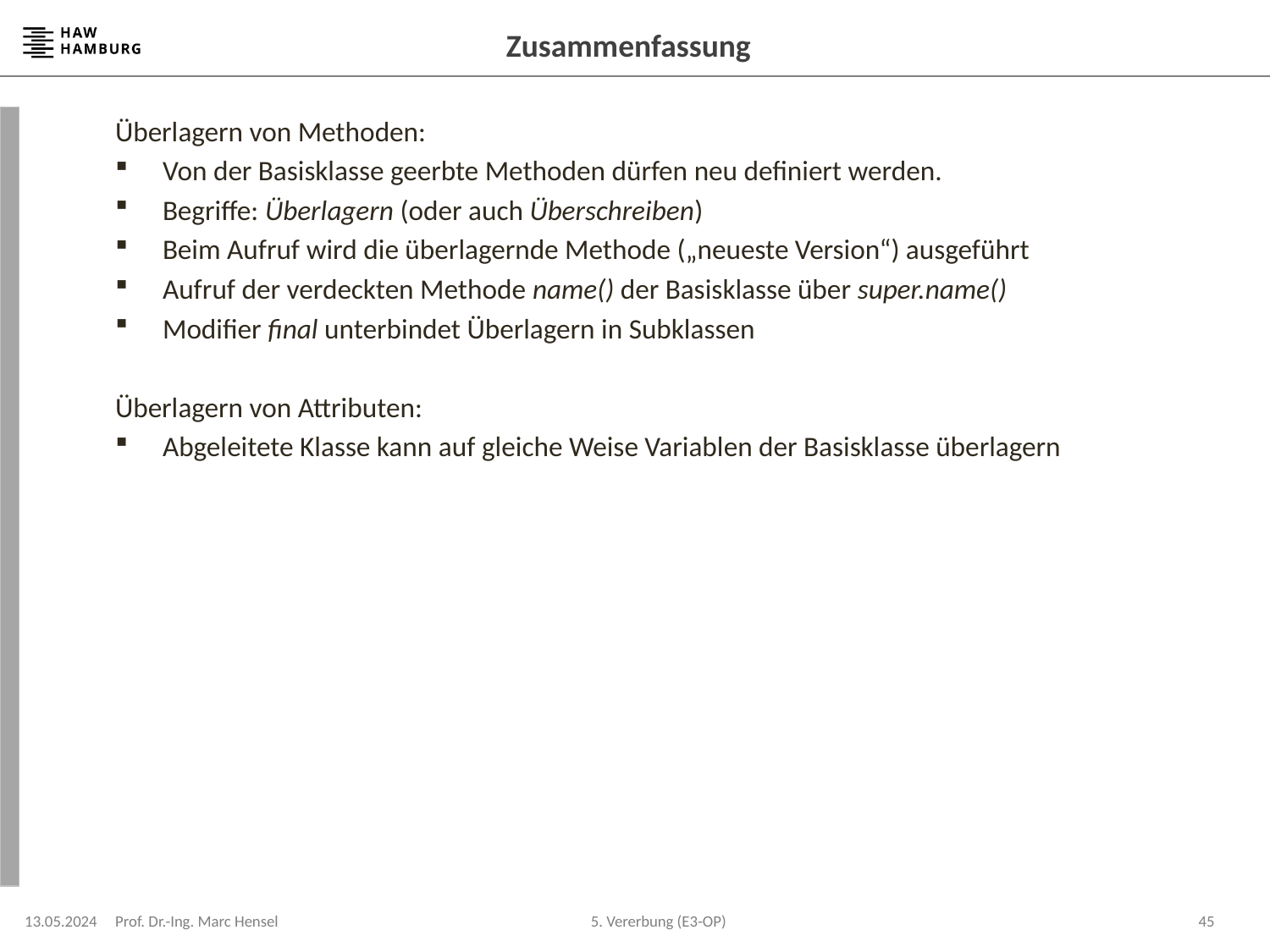

# Zusammenfassung
Überlagern von Methoden:
Von der Basisklasse geerbte Methoden dürfen neu definiert werden.
Begriffe: Überlagern (oder auch Überschreiben)
Beim Aufruf wird die überlagernde Methode („neueste Version“) ausgeführt
Aufruf der verdeckten Methode name() der Basisklasse über super.name()
Modifier final unterbindet Überlagern in Subklassen

Überlagern von Attributen:
Abgeleitete Klasse kann auf gleiche Weise Variablen der Basisklasse überlagern
13.05.2024
Prof. Dr.-Ing. Marc Hensel
45